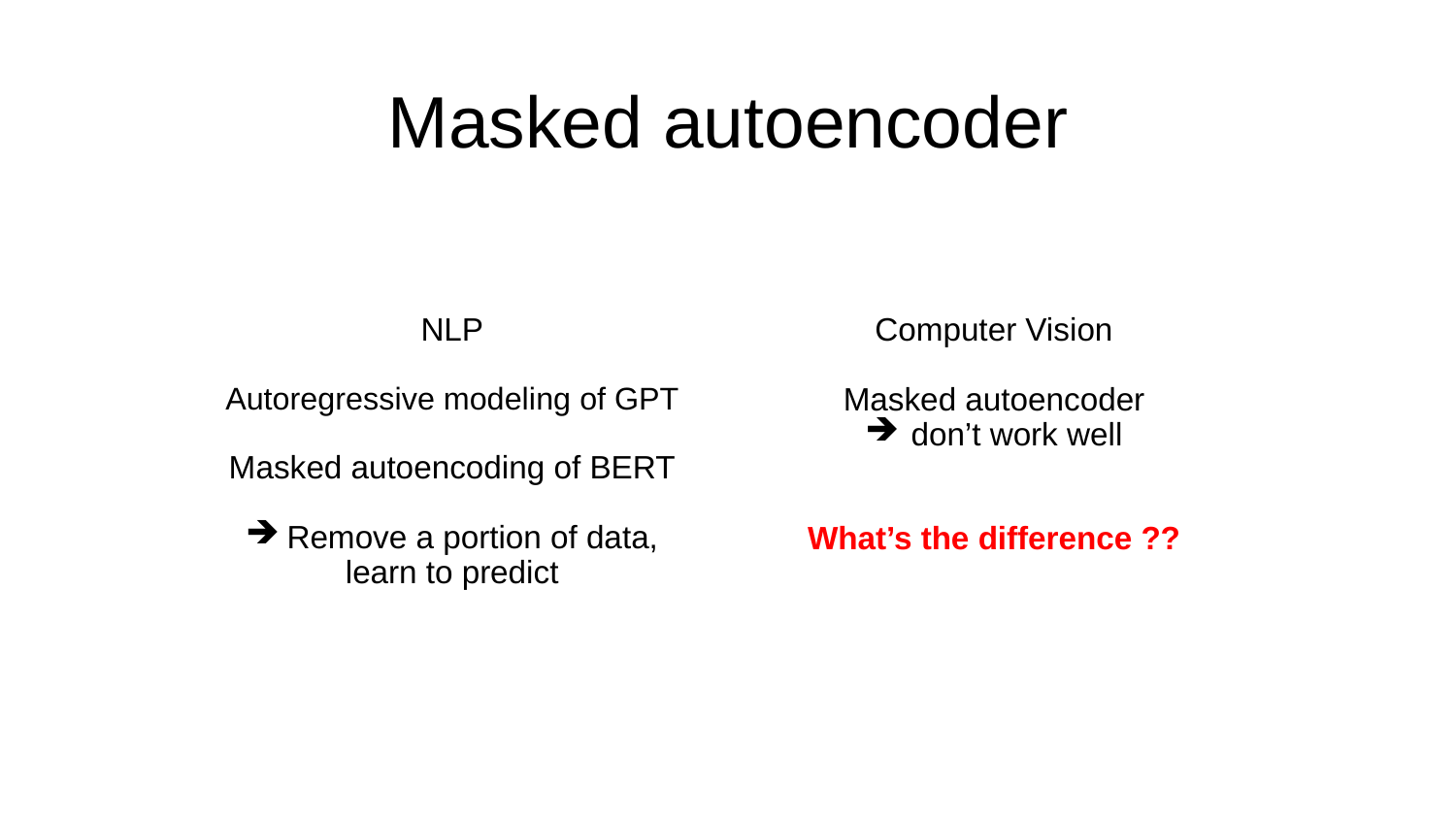

# Masked autoencoder
NLP

Autoregressive modeling of GPT

Masked autoencoding of BERT

 Remove a portion of data,
learn to predict

Computer Vision

Masked autoencoder
don’t work well

What’s the difference ??